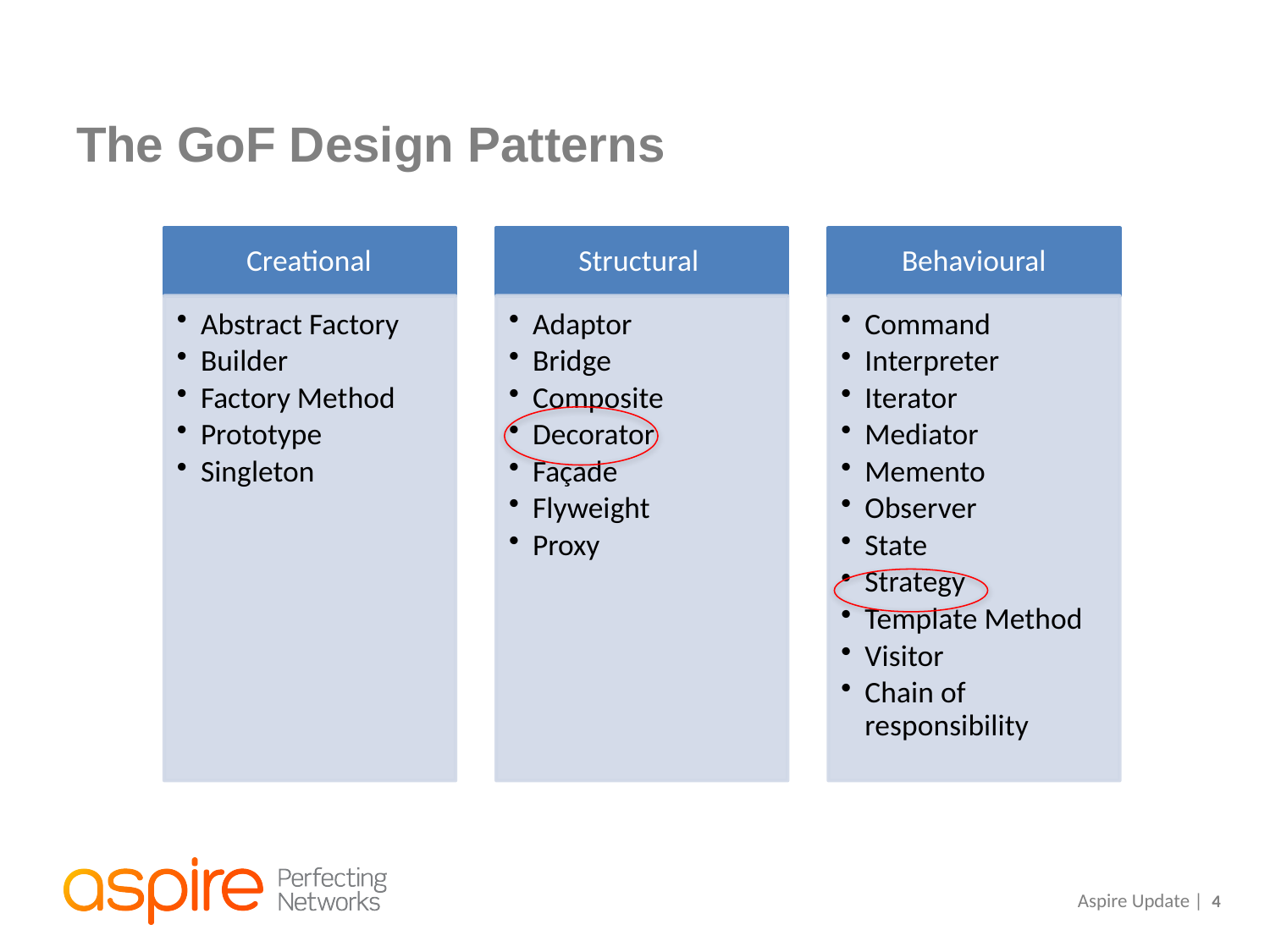

# The GoF Design Patterns
Creational
Abstract Factory
Builder
Factory Method
Prototype
Singleton
Structural
Adaptor
Bridge
Composite
Decorator
Façade
Flyweight
Proxy

Behavioural
Command
Interpreter
Iterator
Mediator
Memento
Observer
State
Strategy
Template Method
Visitor
Chain of responsibility